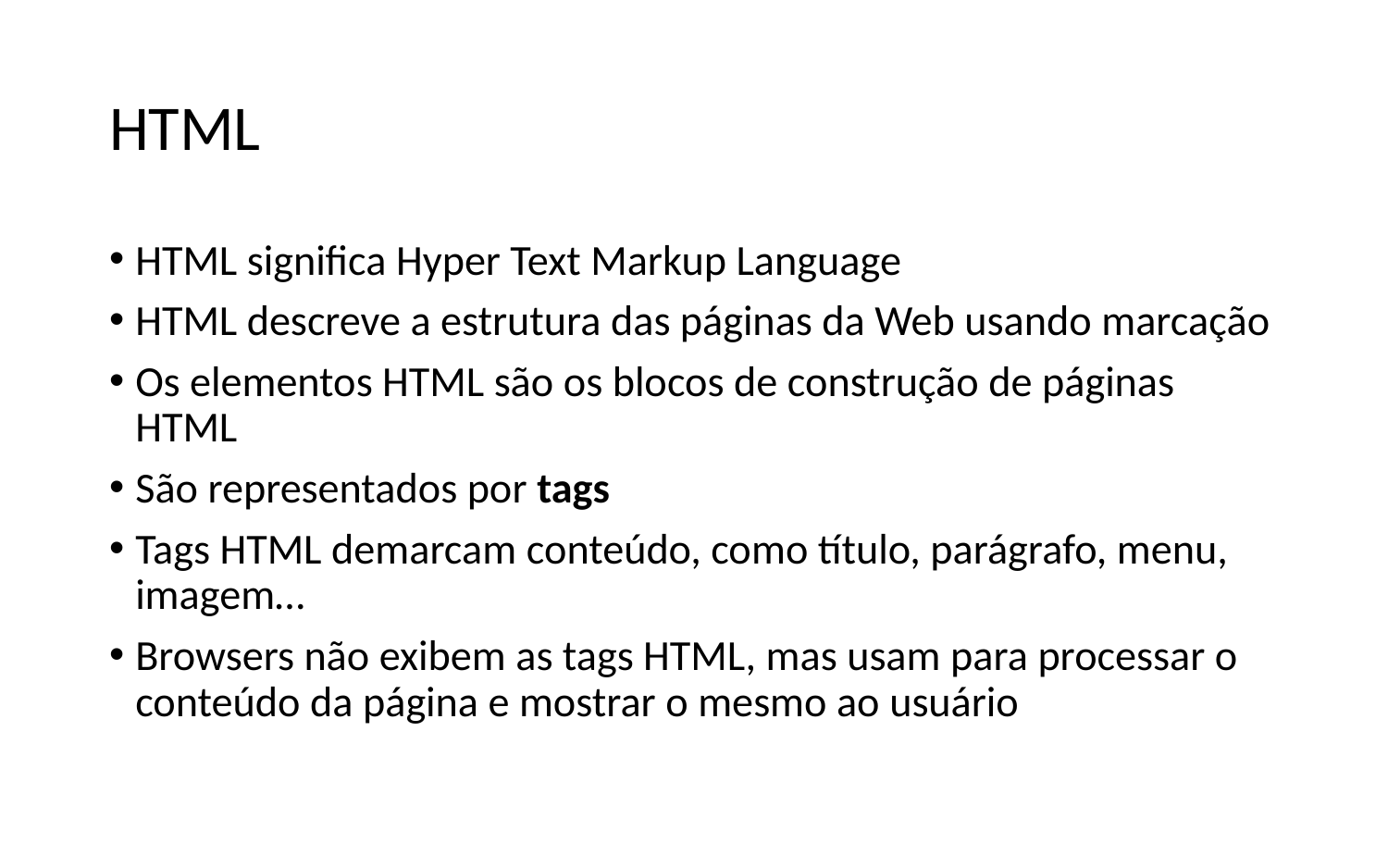

# HTML
HTML significa Hyper Text Markup Language
HTML descreve a estrutura das páginas da Web usando marcação
Os elementos HTML são os blocos de construção de páginas HTML
São representados por tags
Tags HTML demarcam conteúdo, como título, parágrafo, menu, imagem…
Browsers não exibem as tags HTML, mas usam para processar o conteúdo da página e mostrar o mesmo ao usuário